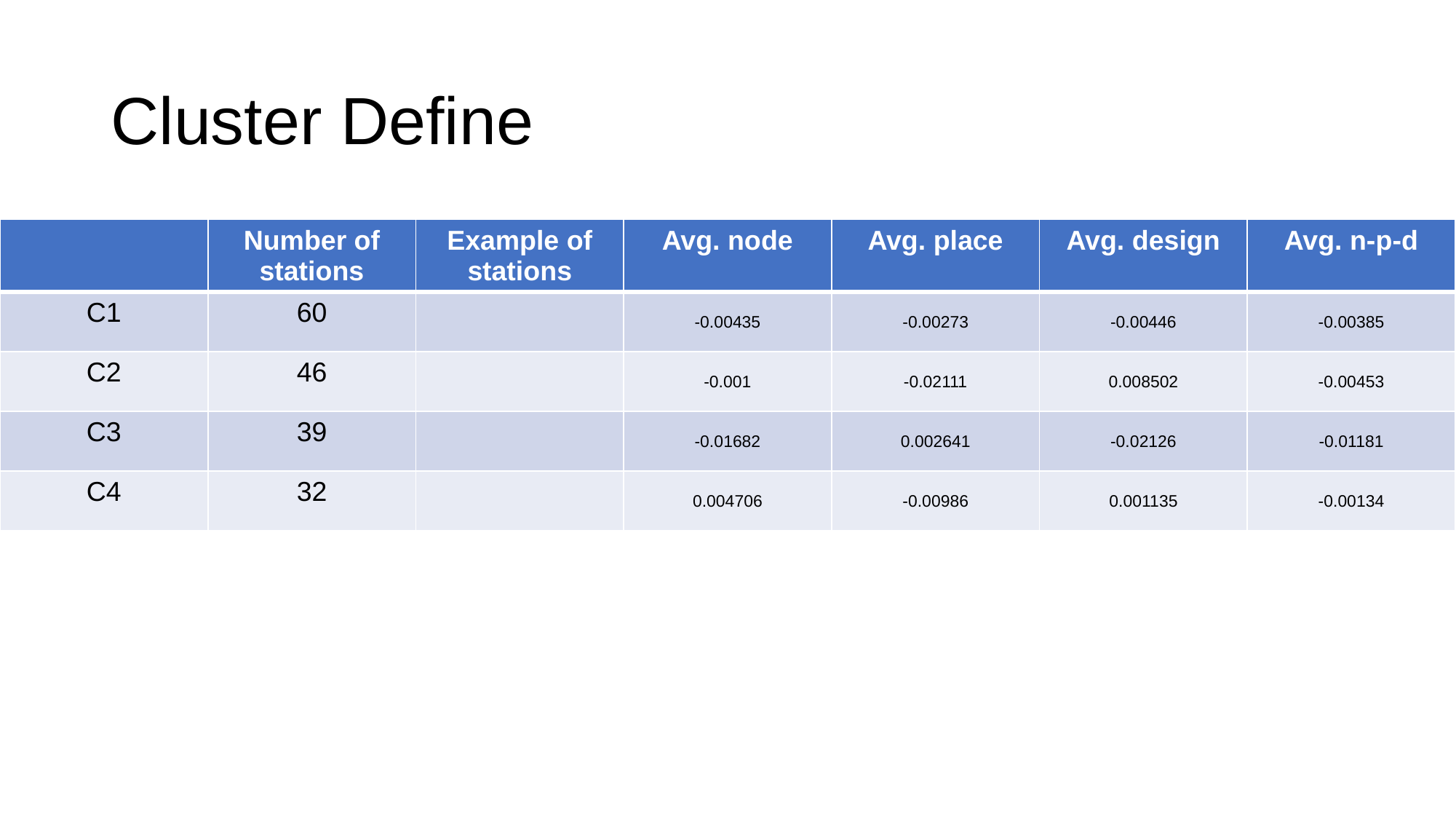

# Cluster Define
|  | Number of stations | Example of stations | Avg. node | Avg. place | Avg. design | Avg. n-p-d |
| --- | --- | --- | --- | --- | --- | --- |
| C1 | 60 |  | -0.00435 | -0.00273 | -0.00446 | -0.00385 |
| C2 | 46 |  | -0.001 | -0.02111 | 0.008502 | -0.00453 |
| C3 | 39 |  | -0.01682 | 0.002641 | -0.02126 | -0.01181 |
| C4 | 32 |  | 0.004706 | -0.00986 | 0.001135 | -0.00134 |